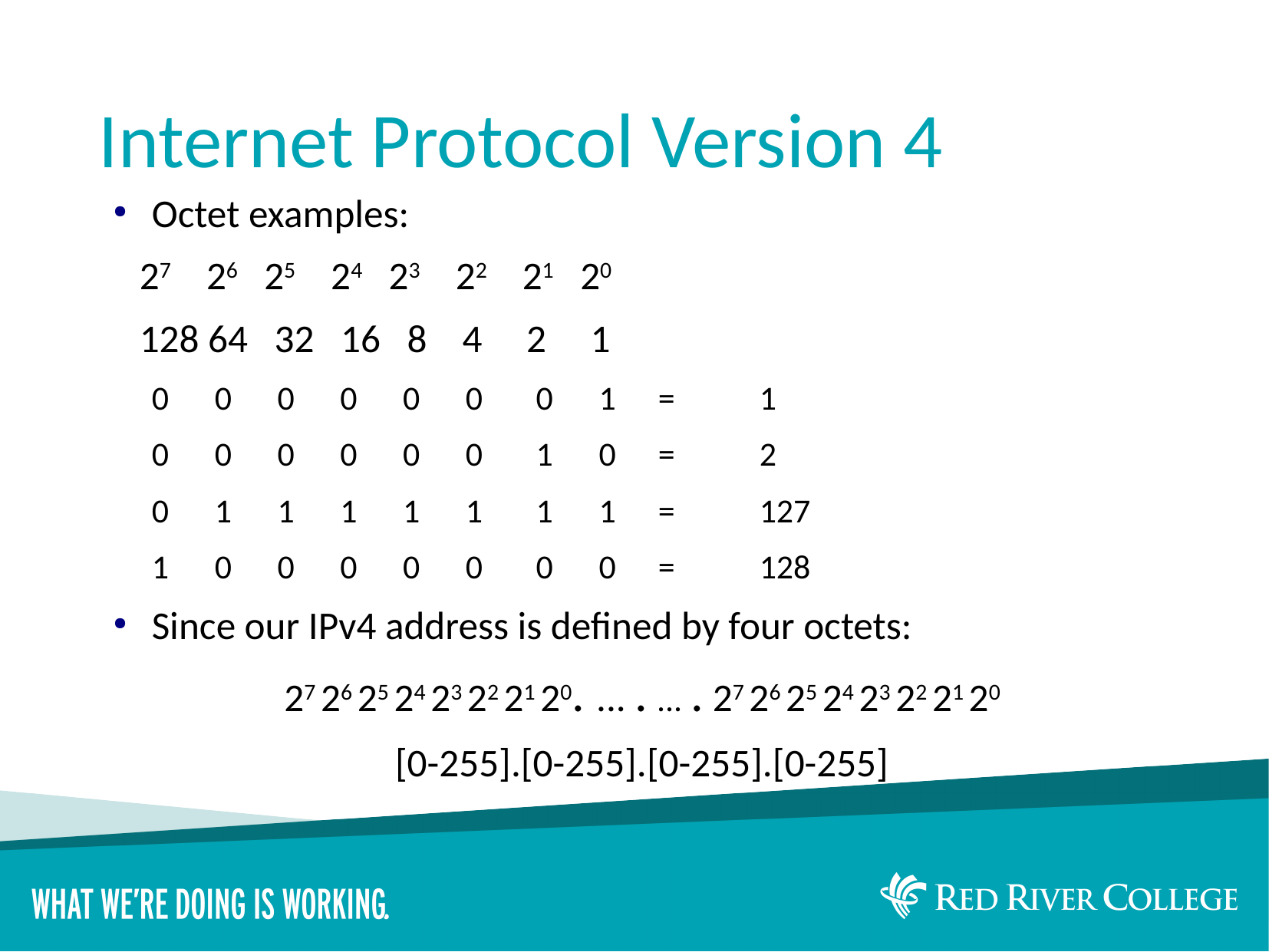

# Internet Protocol Version 4
Octet examples:
   27    26   25    24   23    22    21   20
   128 64   32   16   8    4     2     1
 	0      0      0      0      0      0       0      1		=	1
 	0      0      0      0      0      0       1      0		=	2
 	0      1      1      1      1      1       1      1		=	127
 	1      0      0      0      0      0       0      0		=	128
Since our IPv4 address is defined by four octets:
27 26 25 24 23 22 21 20. ... . ... . 27 26 25 24 23 22 21 20
[0-255].[0-255].[0-255].[0-255]